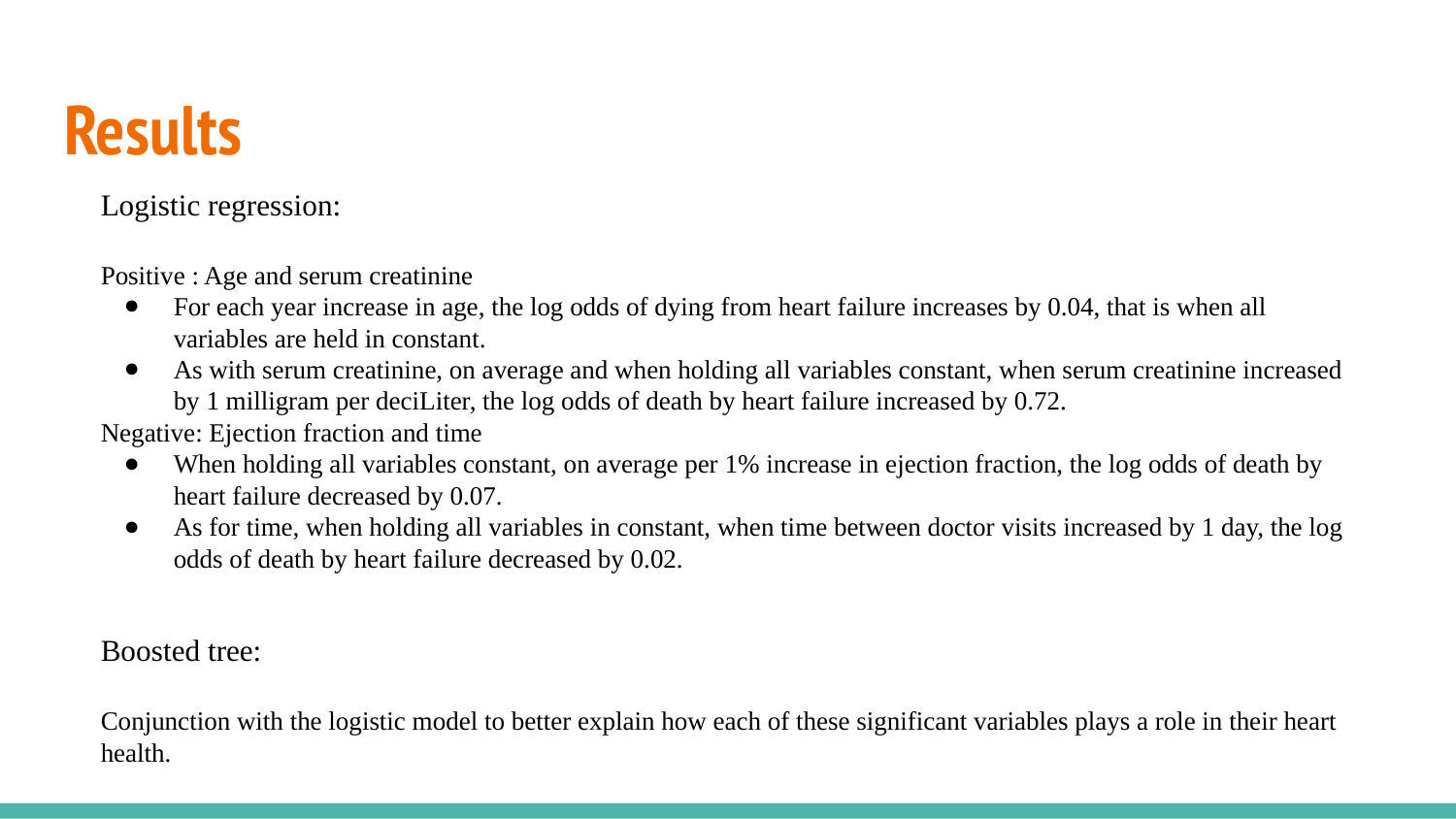

# Results
Logistic regression:

Positive : Age and serum creatinine
For each year increase in age, the log odds of dying from heart failure increases by 0.04, that is when all variables are held in constant.
As with serum creatinine, on average and when holding all variables constant, when serum creatinine increased by 1 milligram per deciLiter, the log odds of death by heart failure increased by 0.72.
Negative: Ejection fraction and time
When holding all variables constant, on average per 1% increase in ejection fraction, the log odds of death by heart failure decreased by 0.07.
As for time, when holding all variables in constant, when time between doctor visits increased by 1 day, the log odds of death by heart failure decreased by 0.02.

Boosted tree:

Conjunction with the logistic model to better explain how each of these significant variables plays a role in their heart health.